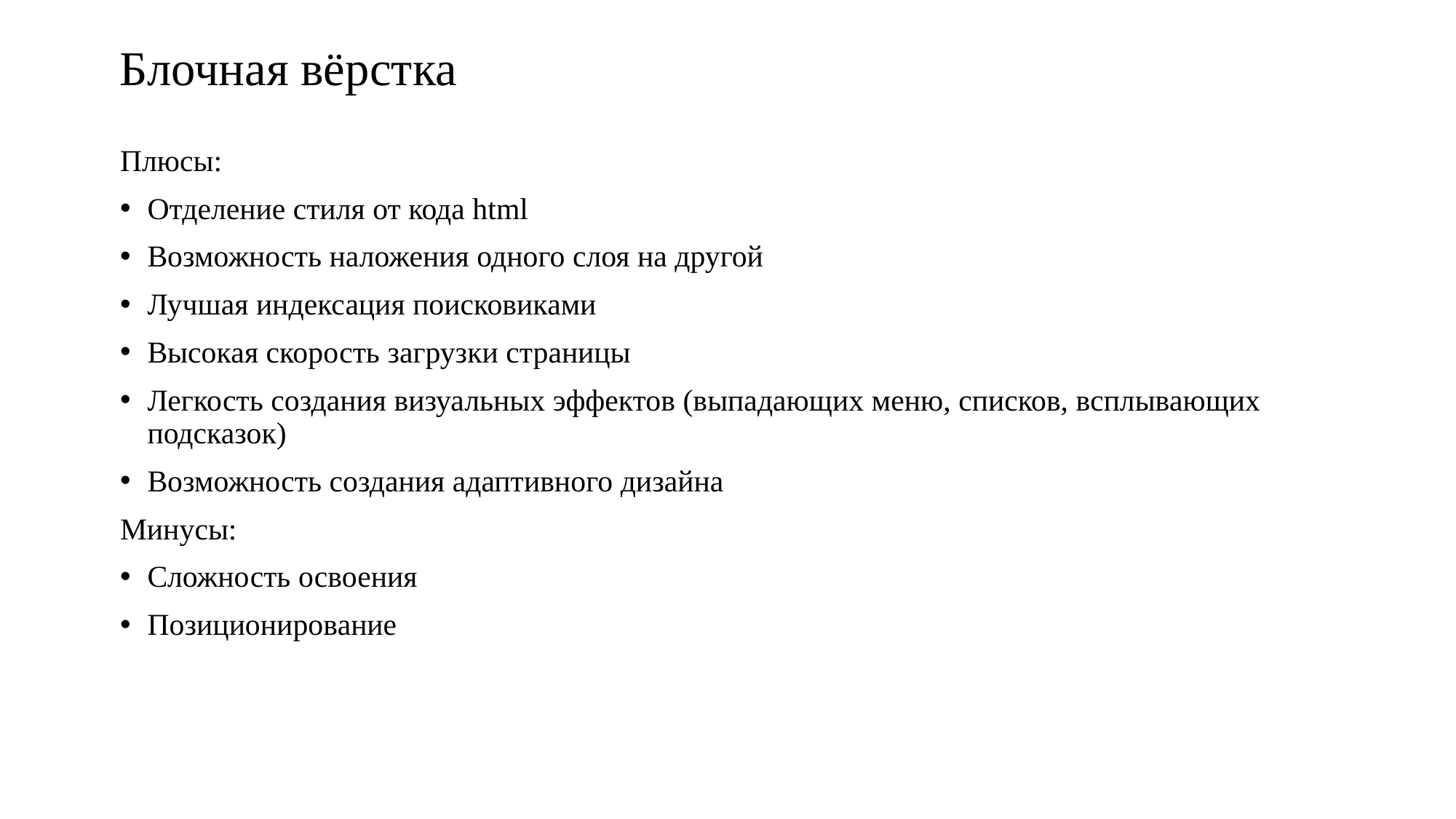

# Блочная вёрстка
Плюсы:
Отделение стиля от кода html
Возможность наложения одного слоя на другой
Лучшая индексация поисковиками
Высокая скорость загрузки страницы
Легкость создания визуальных эффектов (выпадающих меню, списков, всплывающих подсказок)
Возможность создания адаптивного дизайна
Минусы:
Сложность освоения
Позиционирование